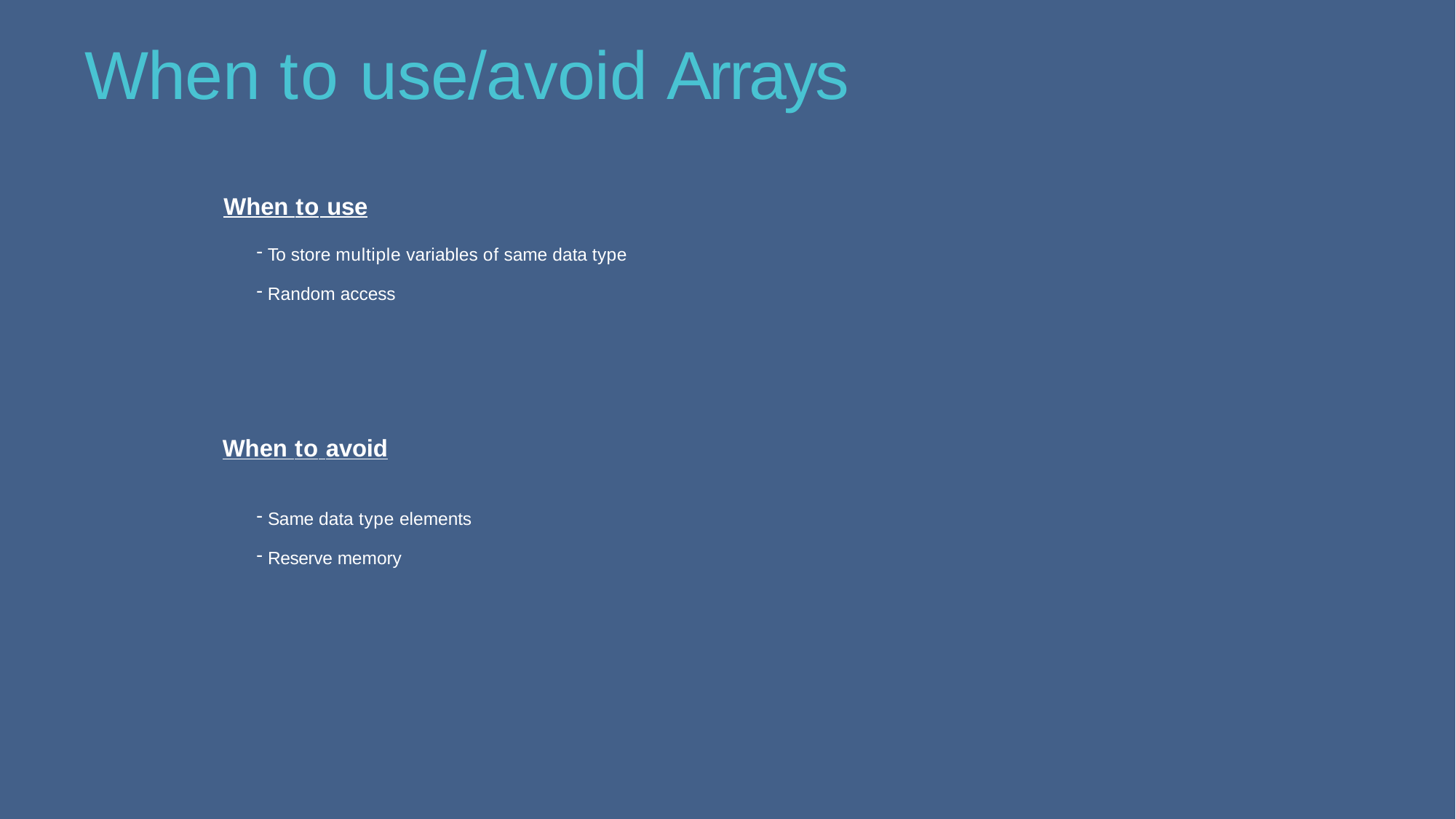

# When to use/avoid Arrays
When to use
To store multiple variables of same data type
Random access
When to avoid

Same data type elements
Reserve memory